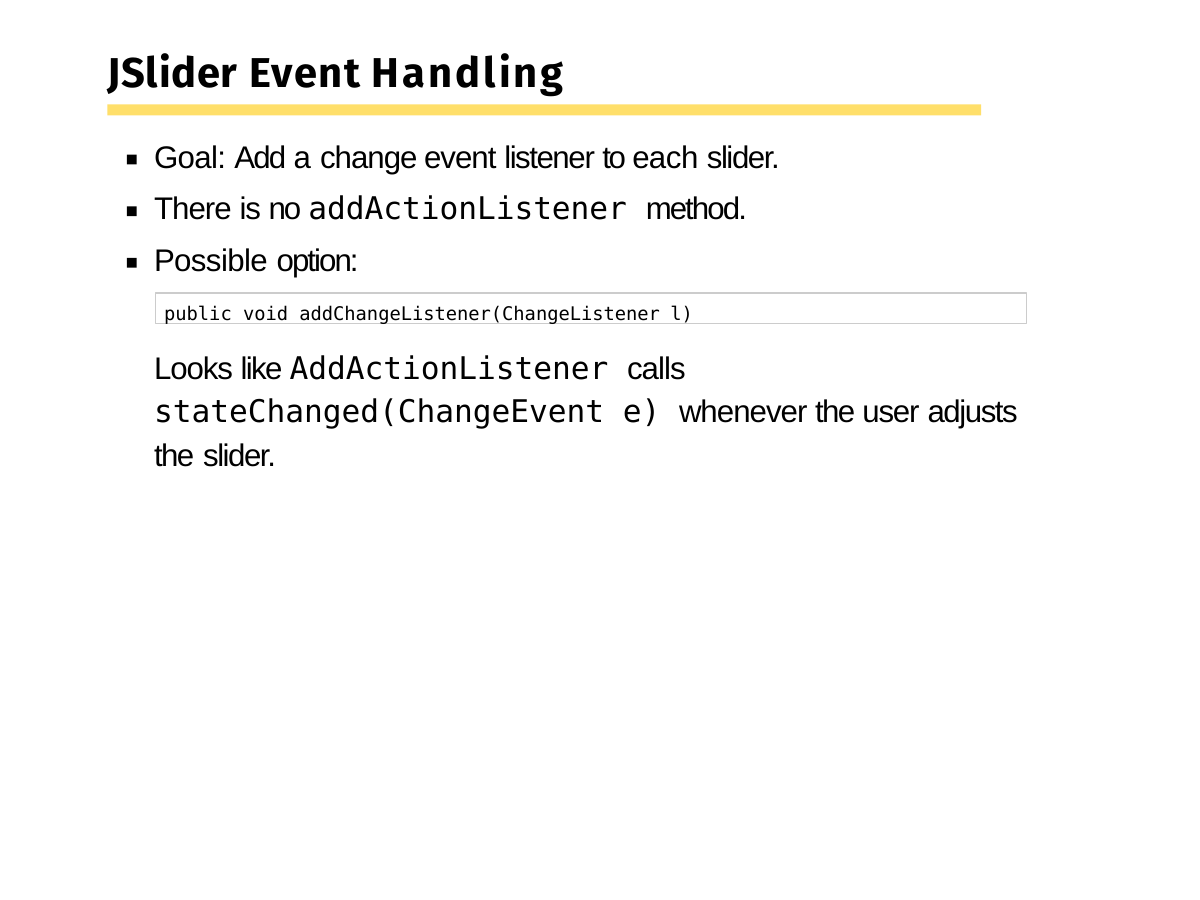

# JSlider Event Handling
Goal: Add a change event listener to each slider.  There is no addActionListener method.
Possible option:

public void addChangeListener(ChangeListener l)
Looks like AddActionListener calls  stateChanged(ChangeEvent e) whenever the user adjusts  the slider.